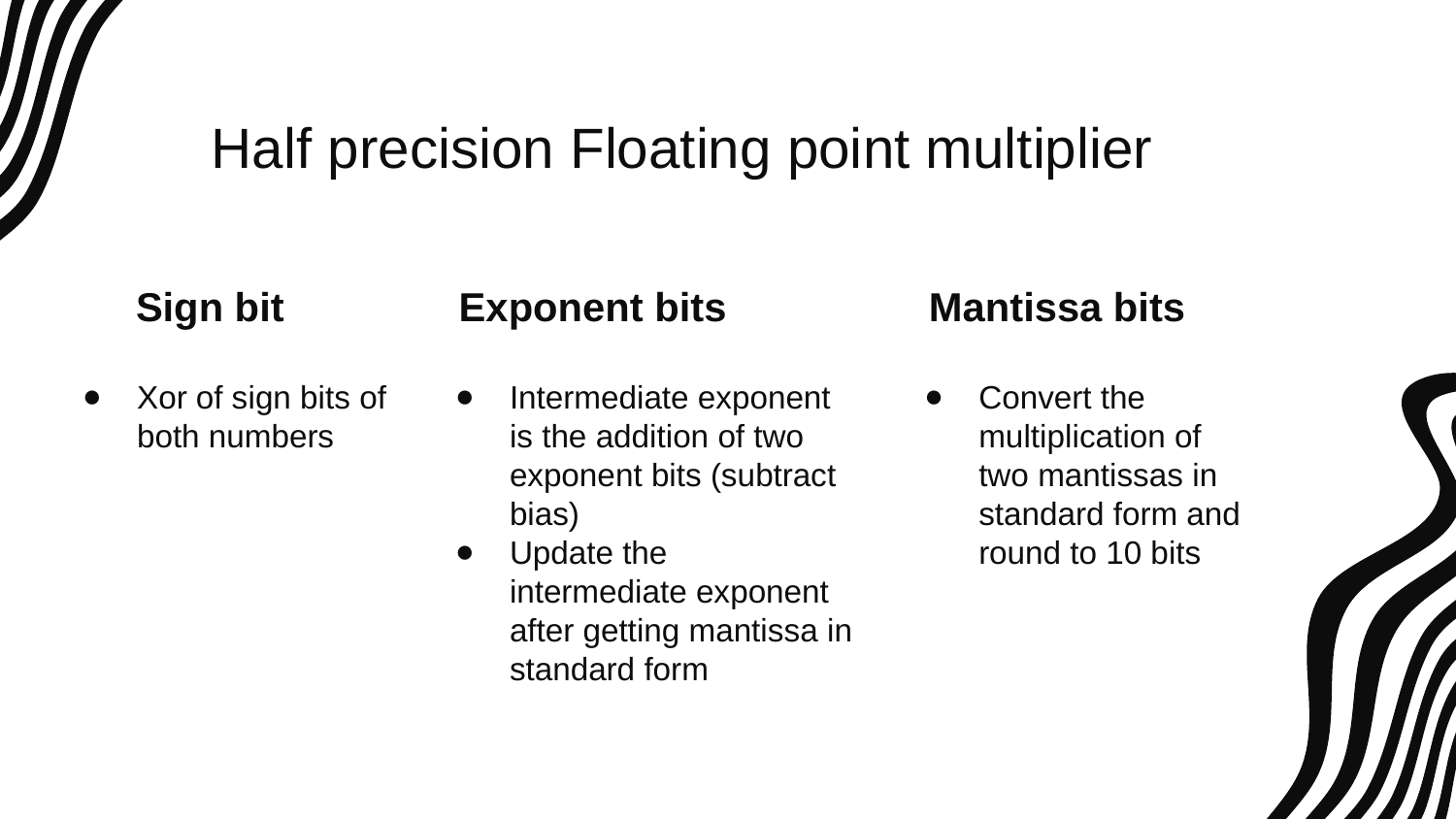

# Half precision Floating point multiplier
Sign bit
Exponent bits
Mantissa bits
Xor of sign bits of both numbers
Intermediate exponent is the addition of two exponent bits (subtract bias)
Update the intermediate exponent after getting mantissa in standard form
Convert the multiplication of two mantissas in standard form and round to 10 bits